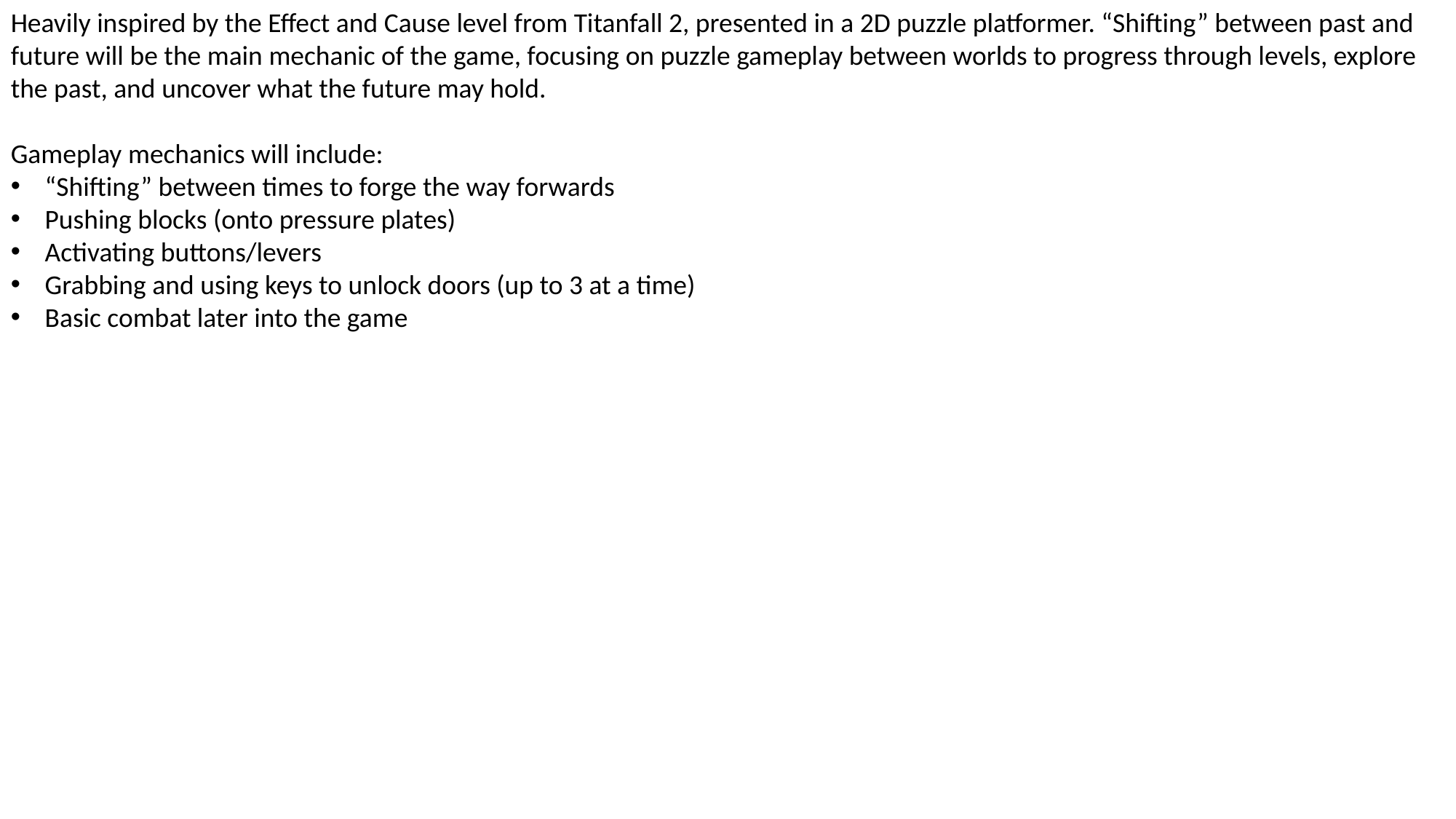

Heavily inspired by the Effect and Cause level from Titanfall 2, presented in a 2D puzzle platformer. “Shifting” between past and future will be the main mechanic of the game, focusing on puzzle gameplay between worlds to progress through levels, explore the past, and uncover what the future may hold.

Gameplay mechanics will include:
“Shifting” between times to forge the way forwards
Pushing blocks (onto pressure plates)
Activating buttons/levers
Grabbing and using keys to unlock doors (up to 3 at a time)
Basic combat later into the game